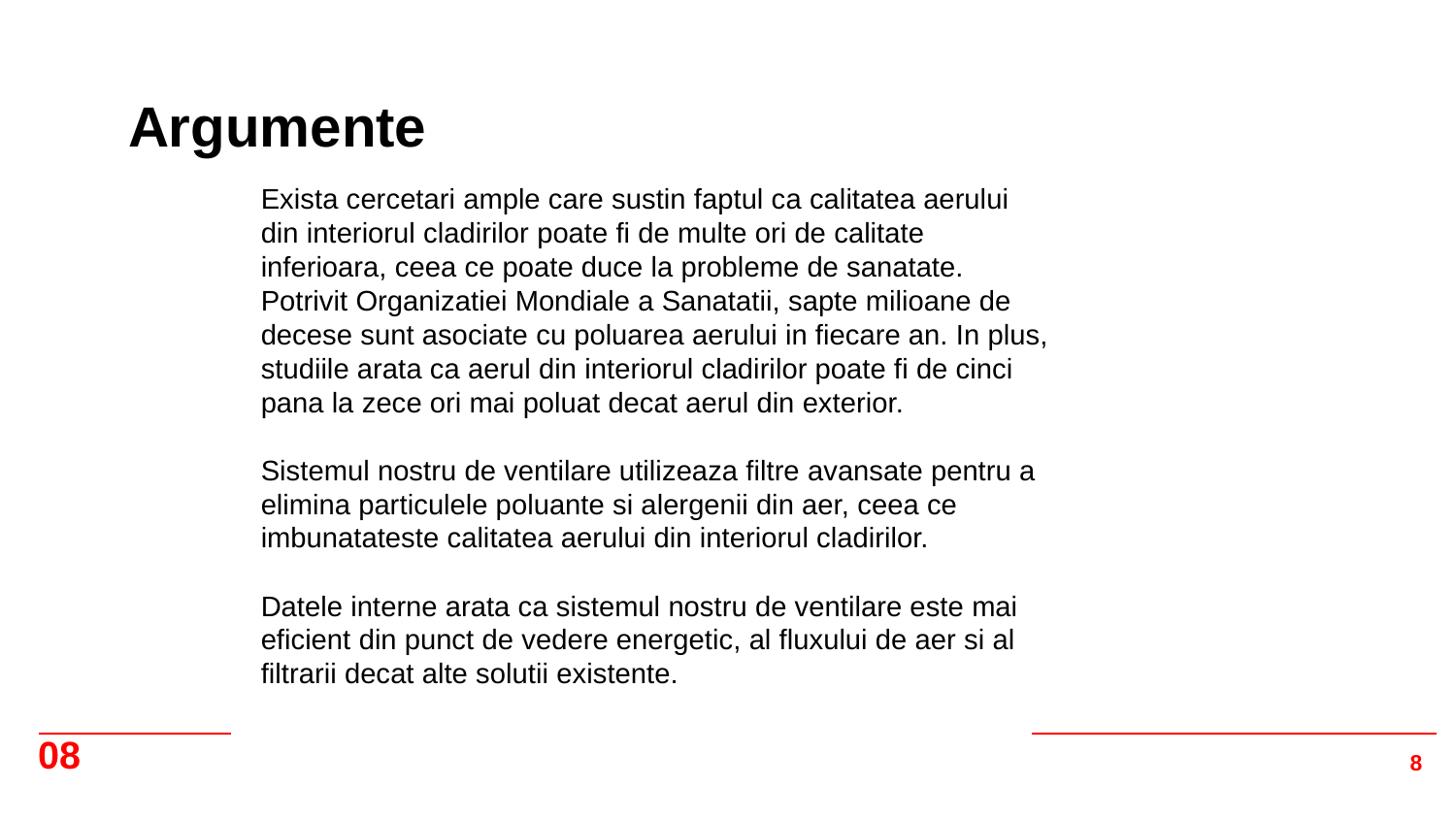

Argumente
Exista cercetari ample care sustin faptul ca calitatea aerului din interiorul cladirilor poate fi de multe ori de calitate inferioara, ceea ce poate duce la probleme de sanatate. Potrivit Organizatiei Mondiale a Sanatatii, sapte milioane de decese sunt asociate cu poluarea aerului in fiecare an. In plus, studiile arata ca aerul din interiorul cladirilor poate fi de cinci pana la zece ori mai poluat decat aerul din exterior.

Sistemul nostru de ventilare utilizeaza filtre avansate pentru a elimina particulele poluante si alergenii din aer, ceea ce imbunatateste calitatea aerului din interiorul cladirilor.

Datele interne arata ca sistemul nostru de ventilare este mai eficient din punct de vedere energetic, al fluxului de aer si al filtrarii decat alte solutii existente.
08